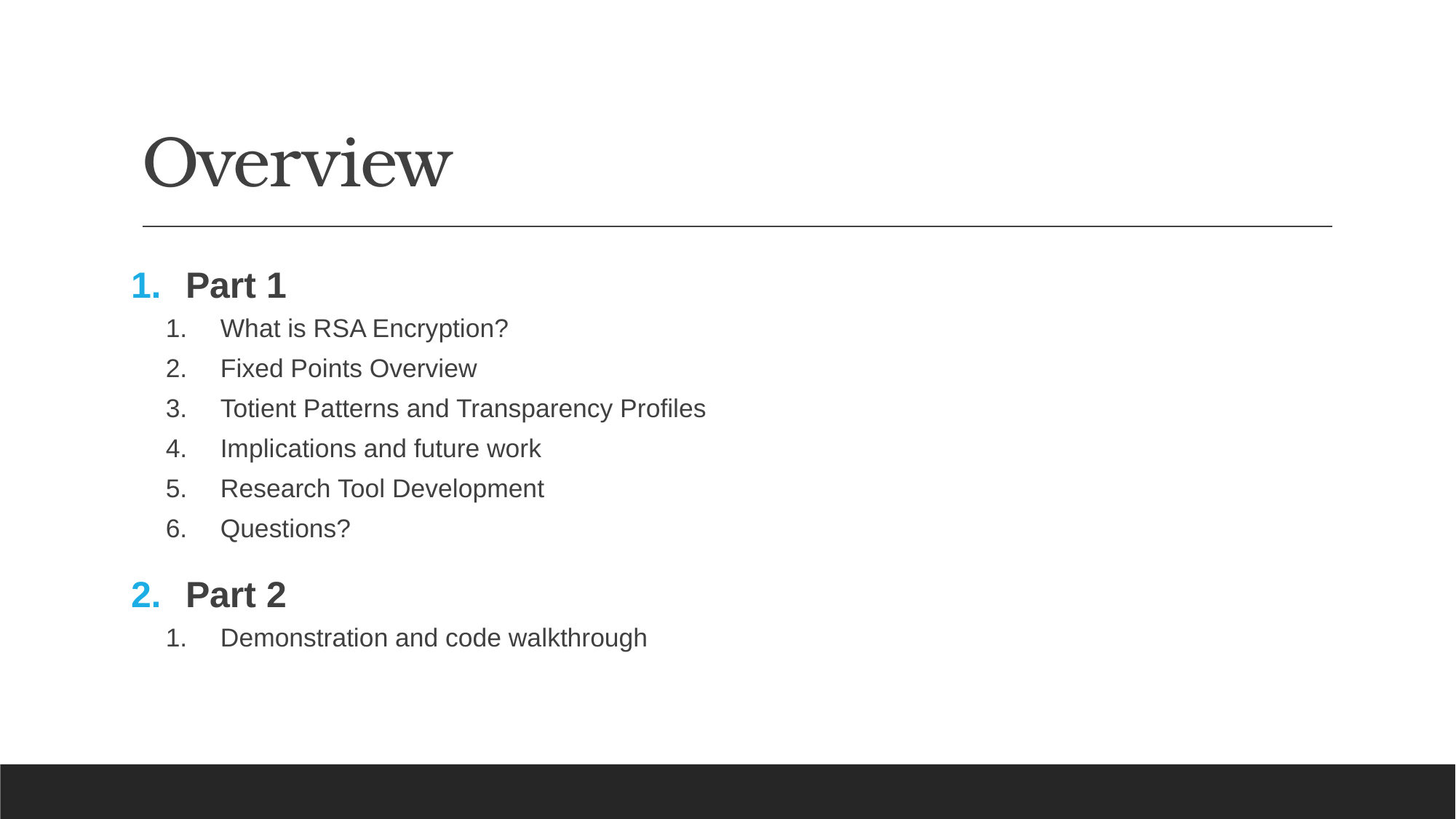

# Overview
Part 1
What is RSA Encryption?
Fixed Points Overview
Totient Patterns and Transparency Profiles
Implications and future work
Research Tool Development
Questions?
Part 2
Demonstration and code walkthrough